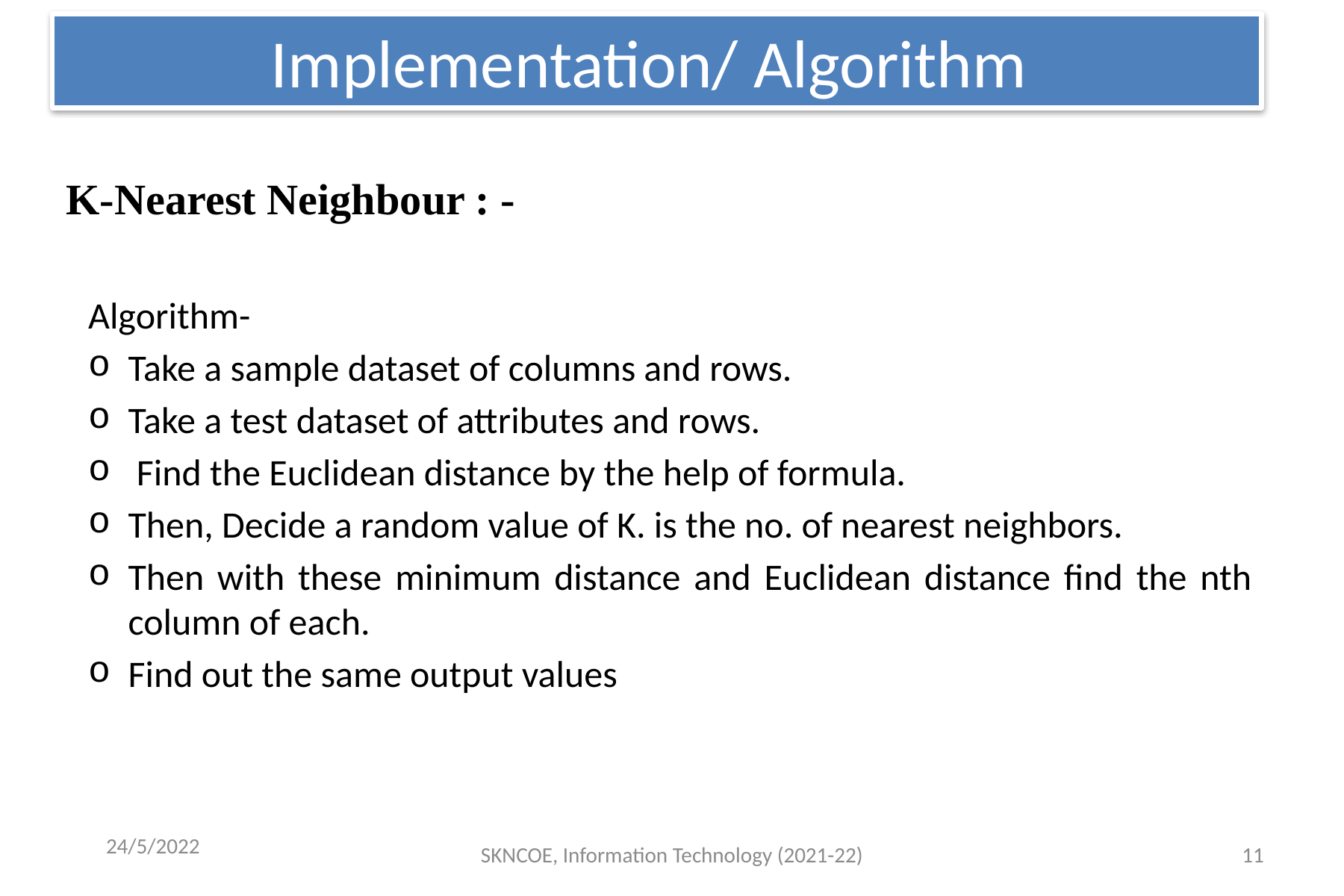

# Implementation/ Algorithm

K-Nearest Neighbour : -

Algorithm-
Take a sample dataset of columns and rows.
Take a test dataset of attributes and rows.
 Find the Euclidean distance by the help of formula.
Then, Decide a random value of K. is the no. of nearest neighbors.
Then with these minimum distance and Euclidean distance find the nth column of each.
Find out the same output values
24/5/2022
SKNCOE, Information Technology (2021-22)
11